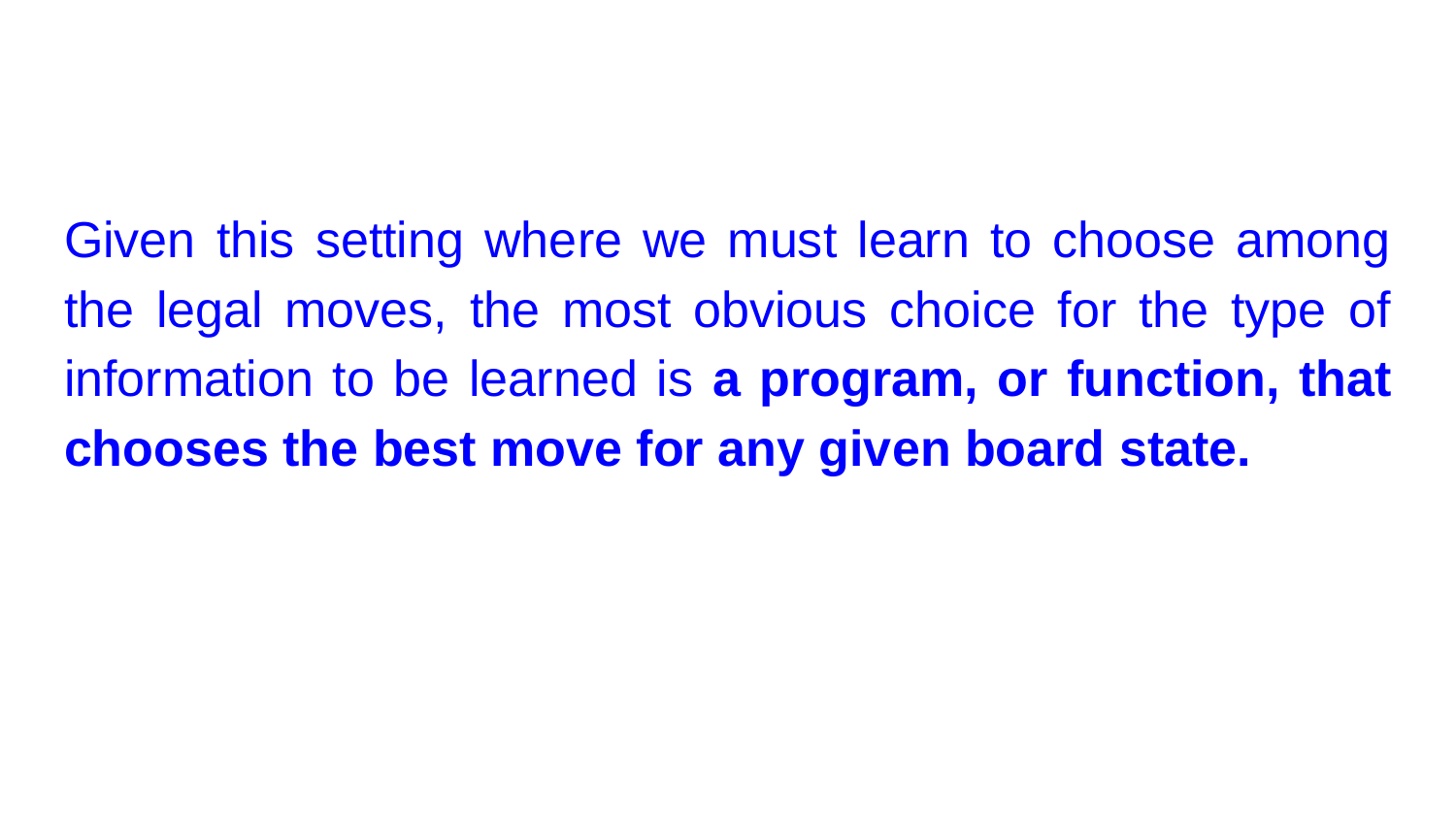

#
Given this setting where we must learn to choose among the legal moves, the most obvious choice for the type of information to be learned is a program, or function, that chooses the best move for any given board state.